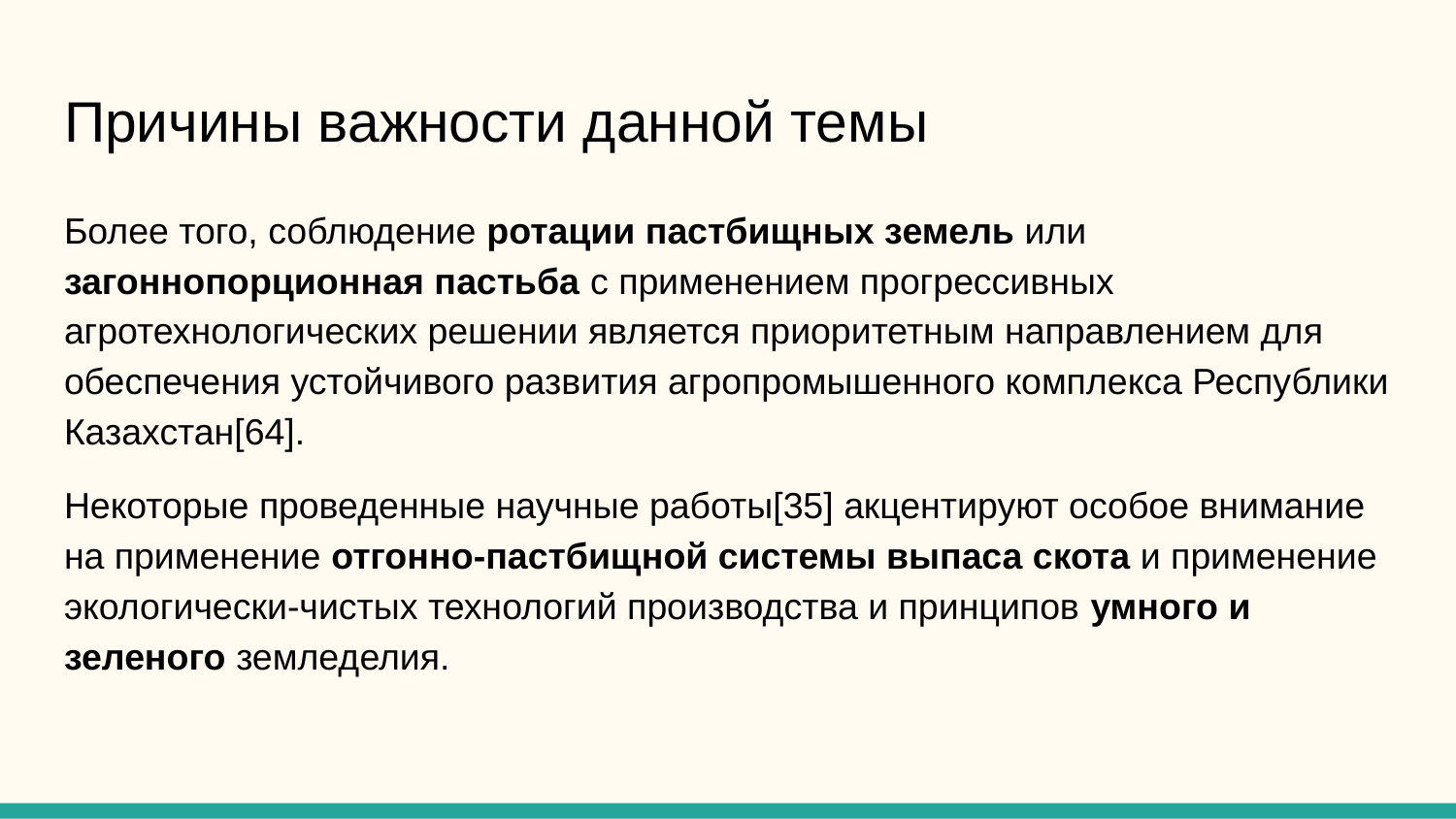

# Причины важности данной темы

Более того, соблюдение ротации пастбищных земель или загоннопорционная пастьба с применением прогрессивных агротехнологических решении является приоритетным направлением для обеспечения устойчивого развития агропромышенного комплекса Республики Казахстан[64].
Некоторые проведенные научные работы[35] акцентируют особое внимание на применение отгонно-пастбищной системы выпаса скота и применение экологически-чистых технологий производства и принципов умного и зеленого земледелия.